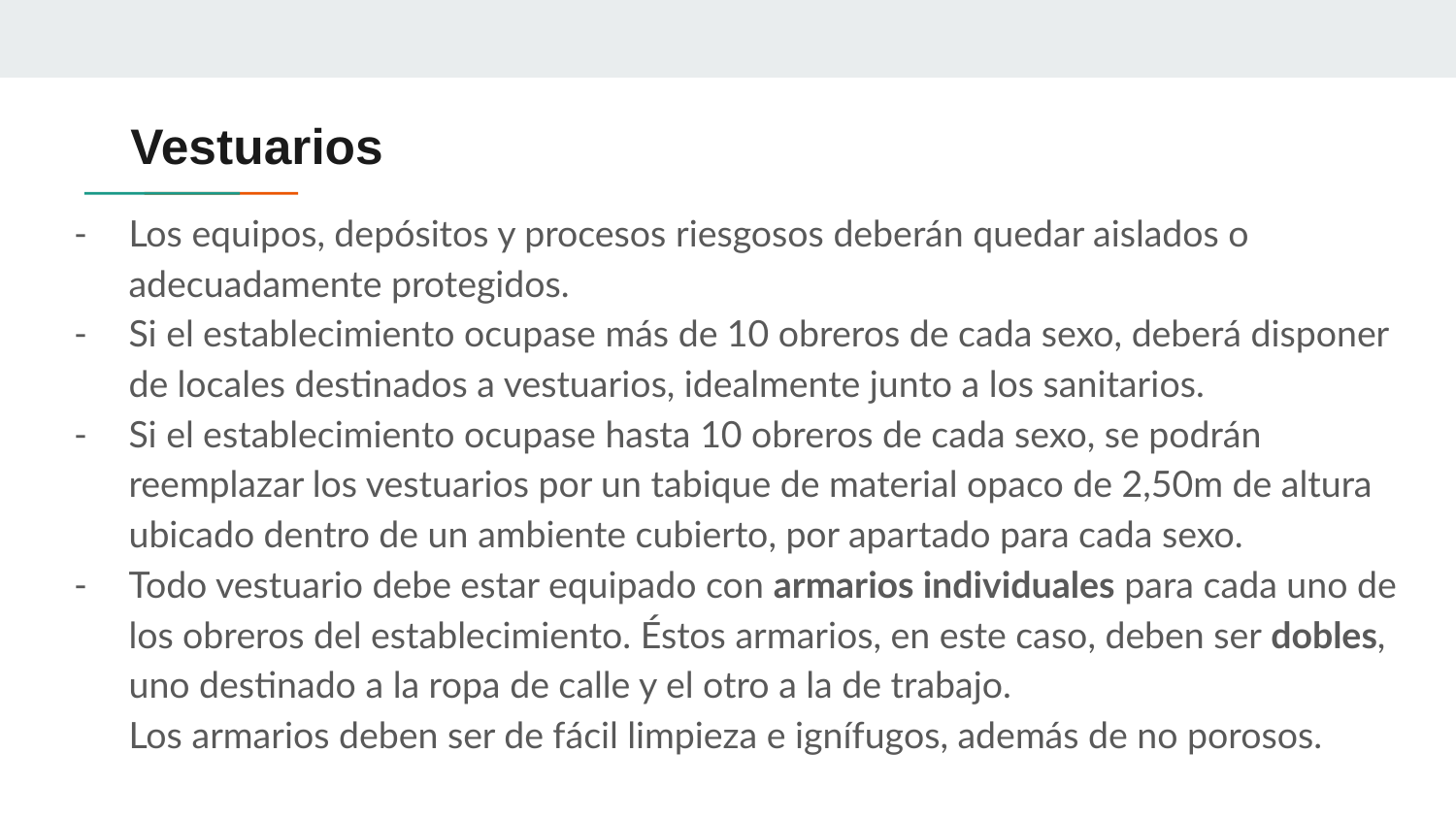

# Vestuarios
Los equipos, depósitos y procesos riesgosos deberán quedar aislados o adecuadamente protegidos.
Si el establecimiento ocupase más de 10 obreros de cada sexo, deberá disponer de locales destinados a vestuarios, idealmente junto a los sanitarios.
Si el establecimiento ocupase hasta 10 obreros de cada sexo, se podrán reemplazar los vestuarios por un tabique de material opaco de 2,50m de altura ubicado dentro de un ambiente cubierto, por apartado para cada sexo.
Todo vestuario debe estar equipado con armarios individuales para cada uno de los obreros del establecimiento. Éstos armarios, en este caso, deben ser dobles, uno destinado a la ropa de calle y el otro a la de trabajo.
Los armarios deben ser de fácil limpieza e ignífugos, además de no porosos.